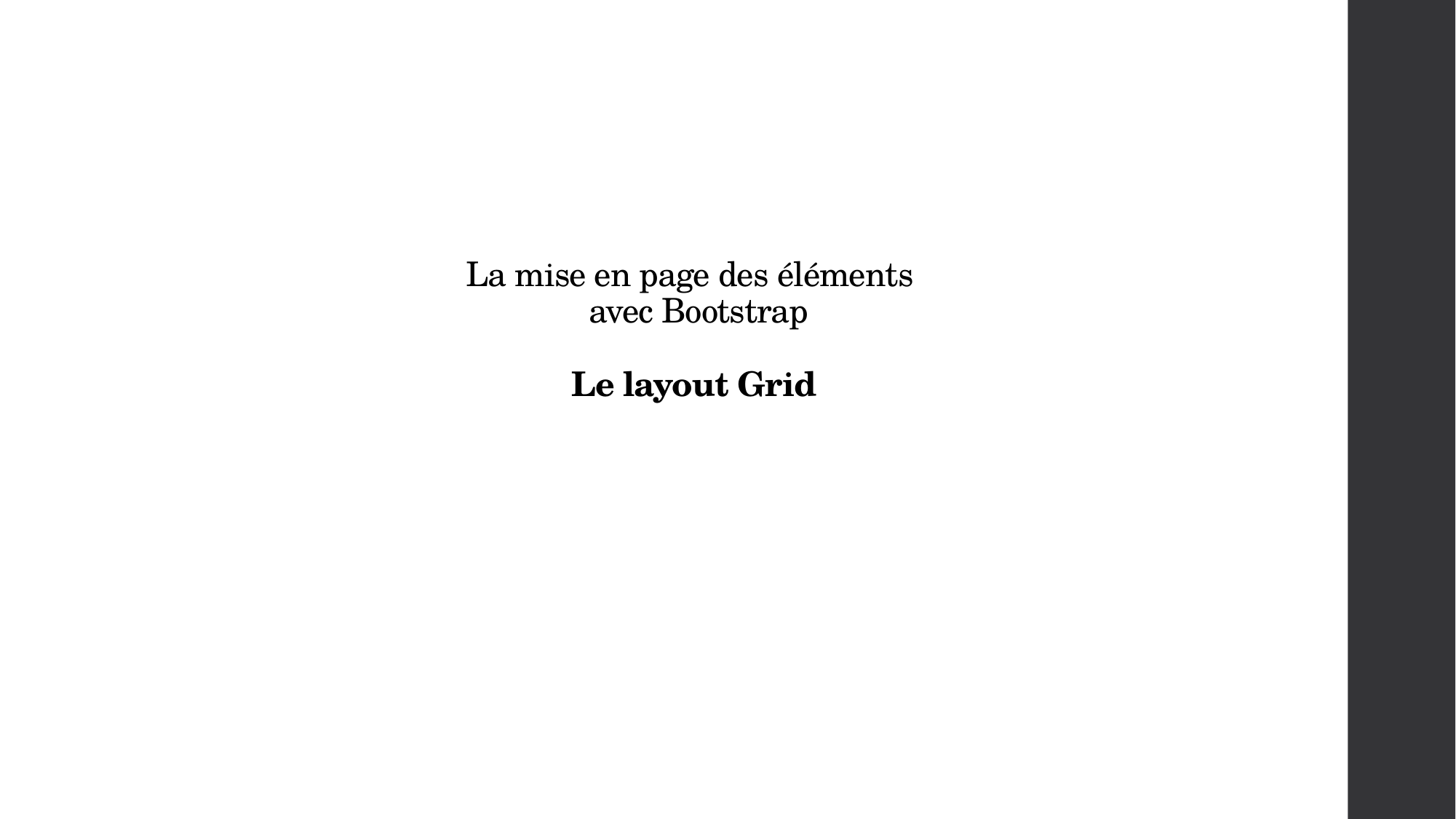

# La mise en page des éléments avec Bootstrap Le layout Grid